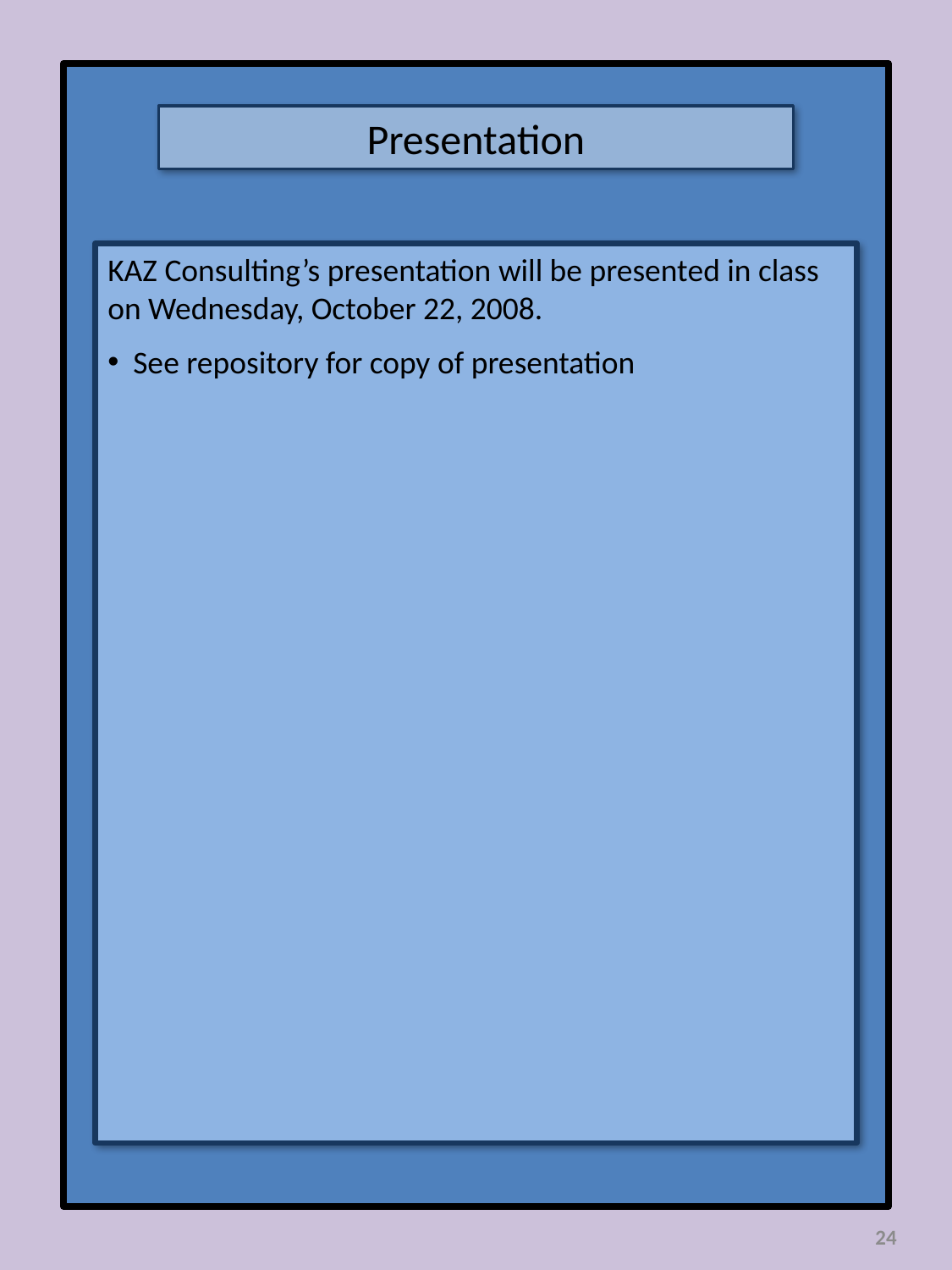

Presentation
KAZ Consulting’s presentation will be presented in class on Wednesday, October 22, 2008.
  See repository for copy of presentation

24